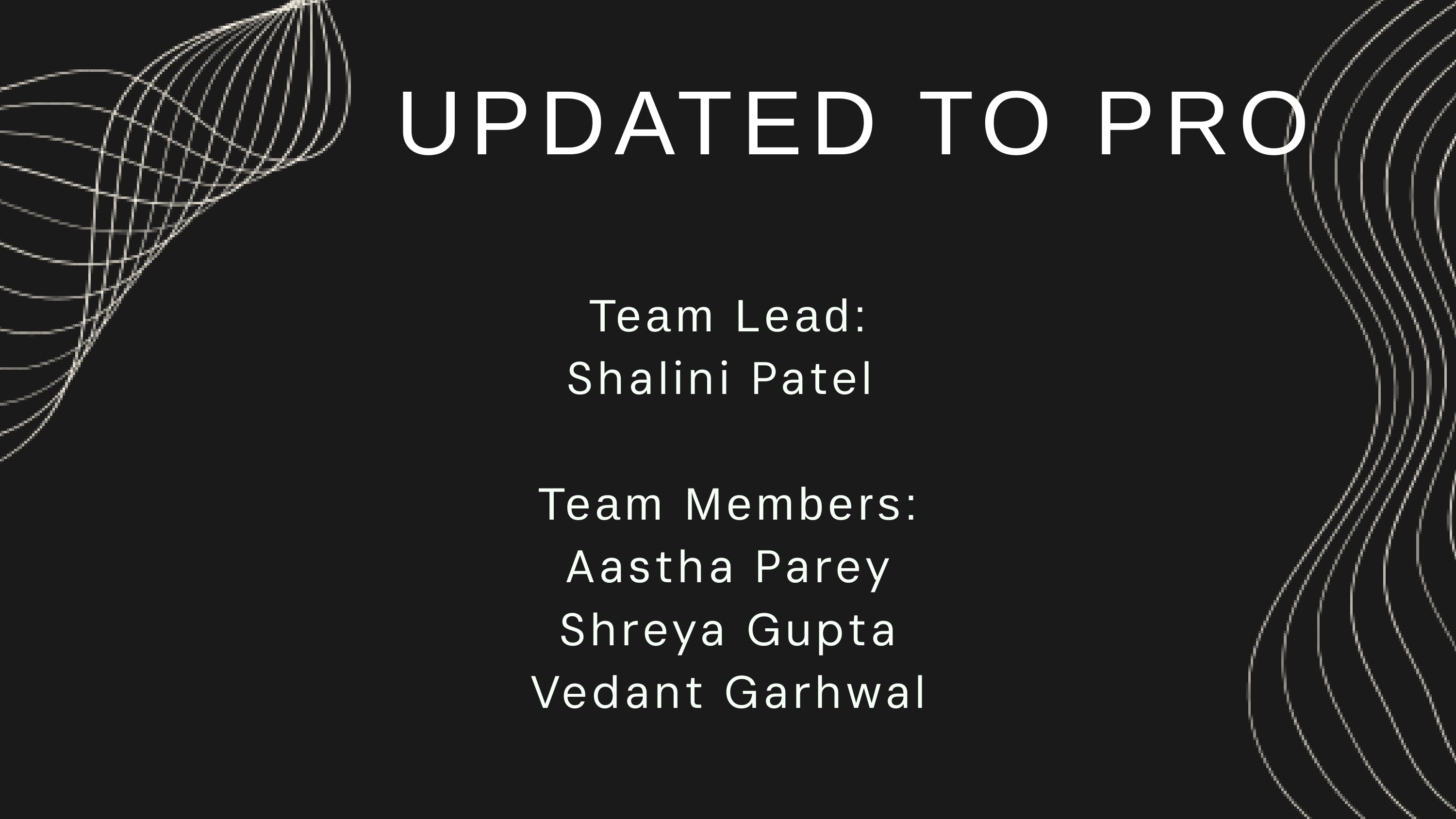

UPDATED TO PRO
Team Lead:
Shalini Patel

Team Members:
Aastha Parey
Shreya Gupta
Vedant Garhwal